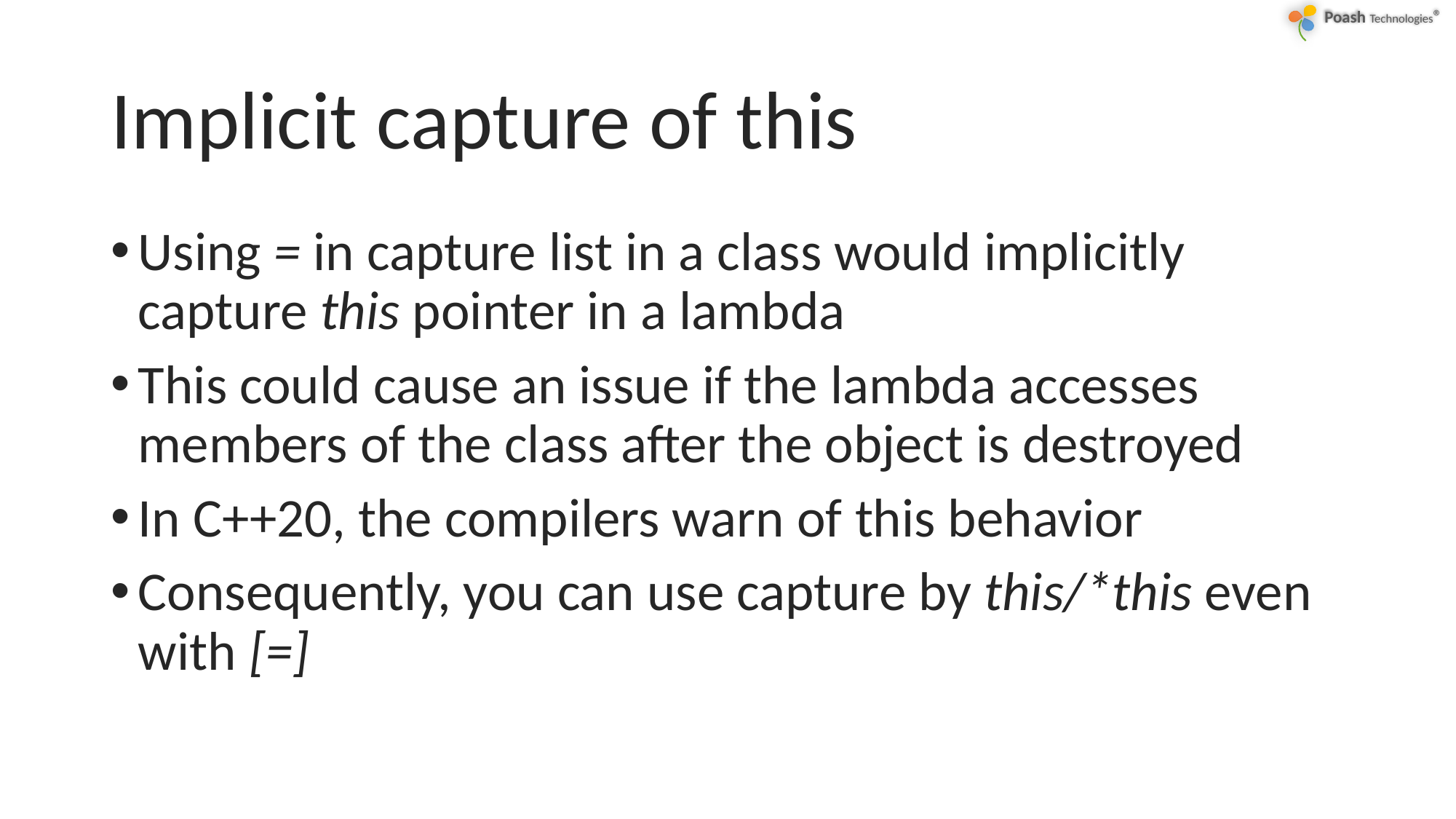

# Implicit capture of this
Using = in capture list in a class would implicitly capture this pointer in a lambda
This could cause an issue if the lambda accesses members of the class after the object is destroyed
In C++20, the compilers warn of this behavior
Consequently, you can use capture by this/*this even with [=]